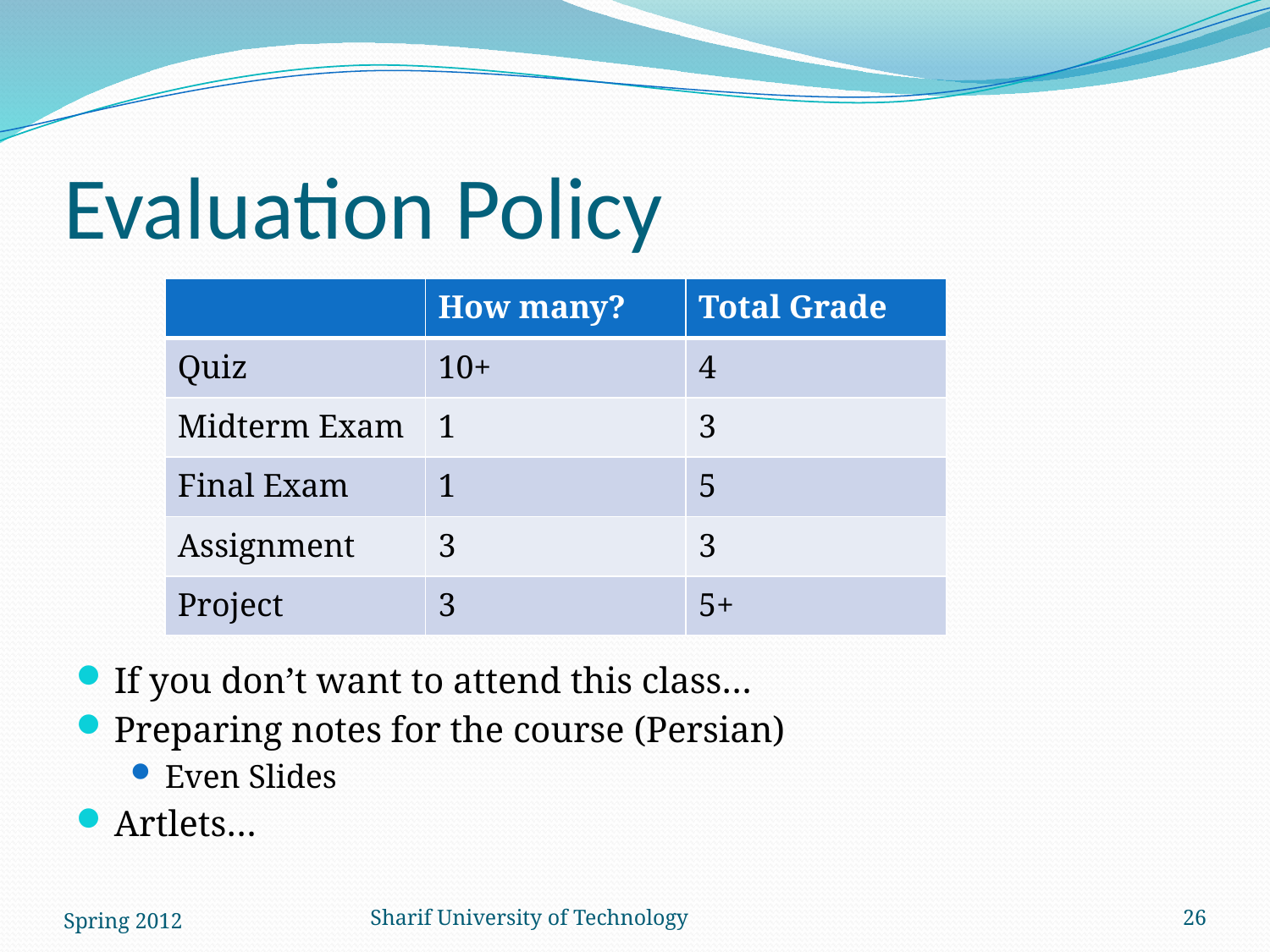

# Evaluation Policy

If you don’t want to attend this class…
Preparing notes for the course (Persian)
Even Slides
Artlets…
|  | How many? | Total Grade |
| --- | --- | --- |
| Quiz | 10+ | 4 |
| Midterm Exam | 1 | 3 |
| Final Exam | 1 | 5 |
| Assignment | 3 | 3 |
| Project | 3 | 5+ |
Spring 2012
Sharif University of Technology
26